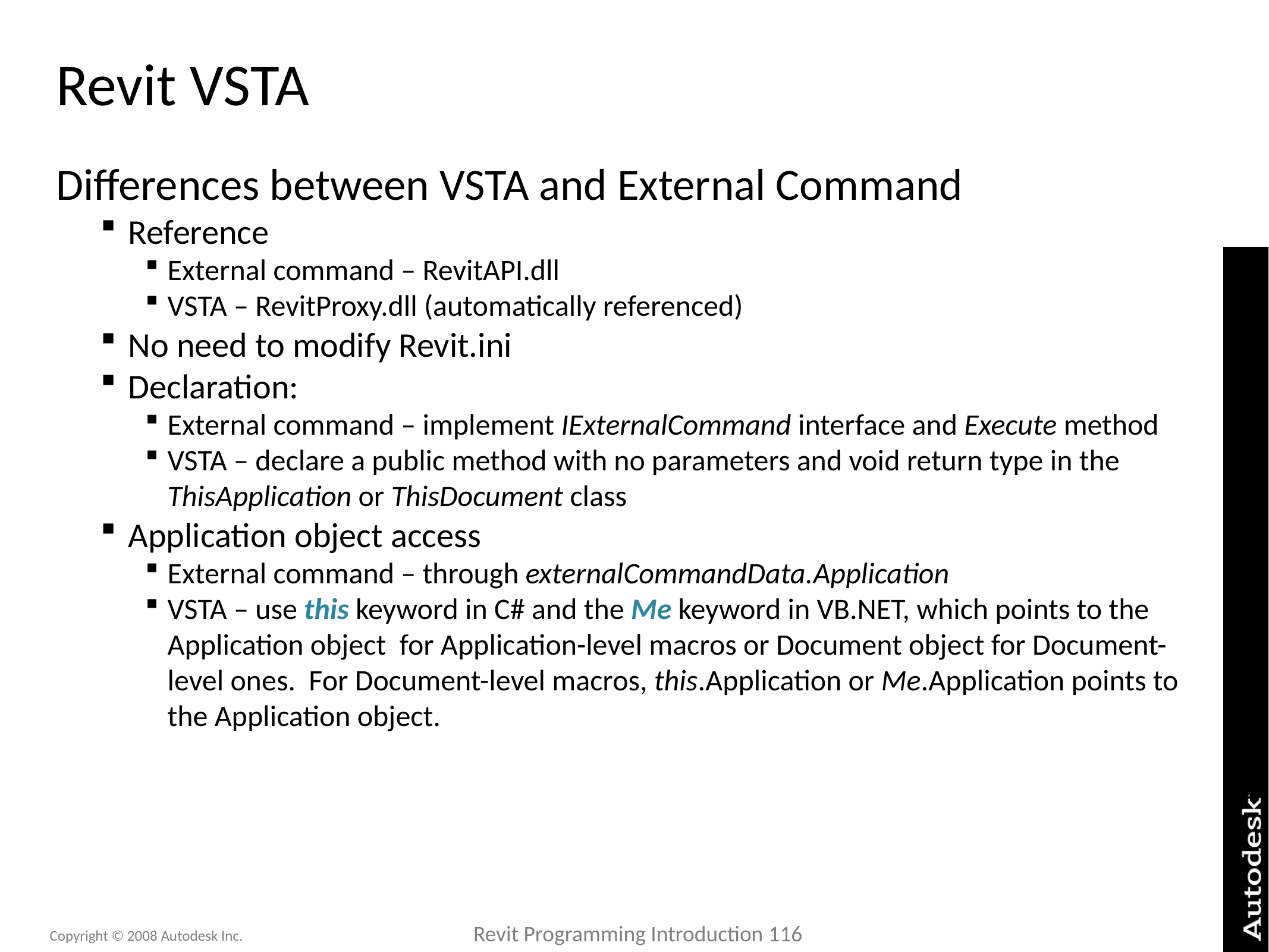

# Revit VSTA
Differences between VSTA and External Command
Reference
External command – RevitAPI.dll
VSTA – RevitProxy.dll (automatically referenced)
No need to modify Revit.ini
Declaration:
External command – implement IExternalCommand interface and Execute method
VSTA – declare a public method with no parameters and void return type in the ThisApplication or ThisDocument class
Application object access
External command – through externalCommandData.Application
VSTA – use this keyword in C# and the Me keyword in VB.NET, which points to the Application object  for Application-level macros or Document object for Document-level ones.  For Document-level macros, this.Application or Me.Application points to the Application object.